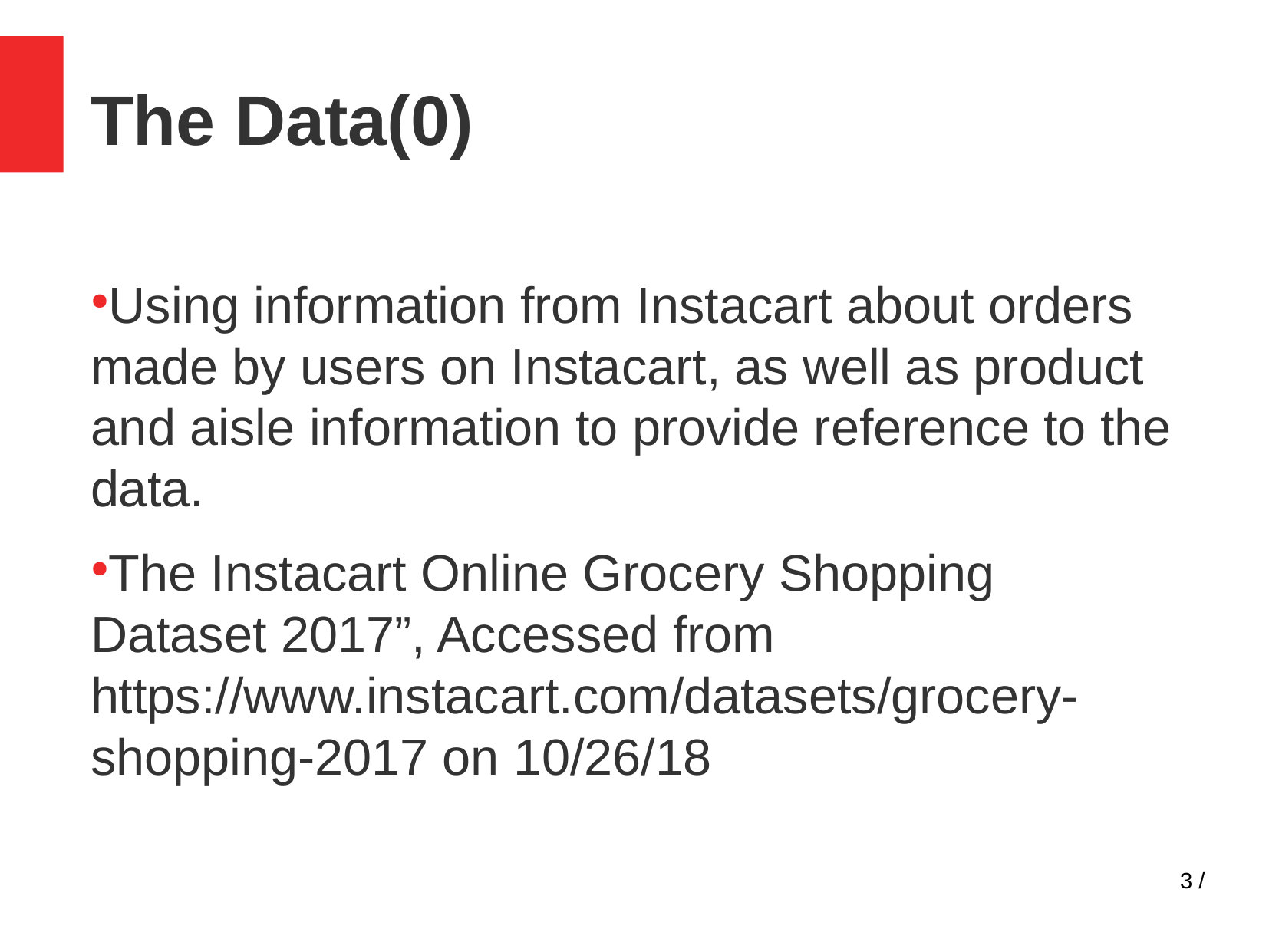

The Data(0)
Using information from Instacart about orders made by users on Instacart, as well as product and aisle information to provide reference to the data.
The Instacart Online Grocery Shopping Dataset 2017”, Accessed from https://www.instacart.com/datasets/grocery-shopping-2017 on 10/26/18
3 /